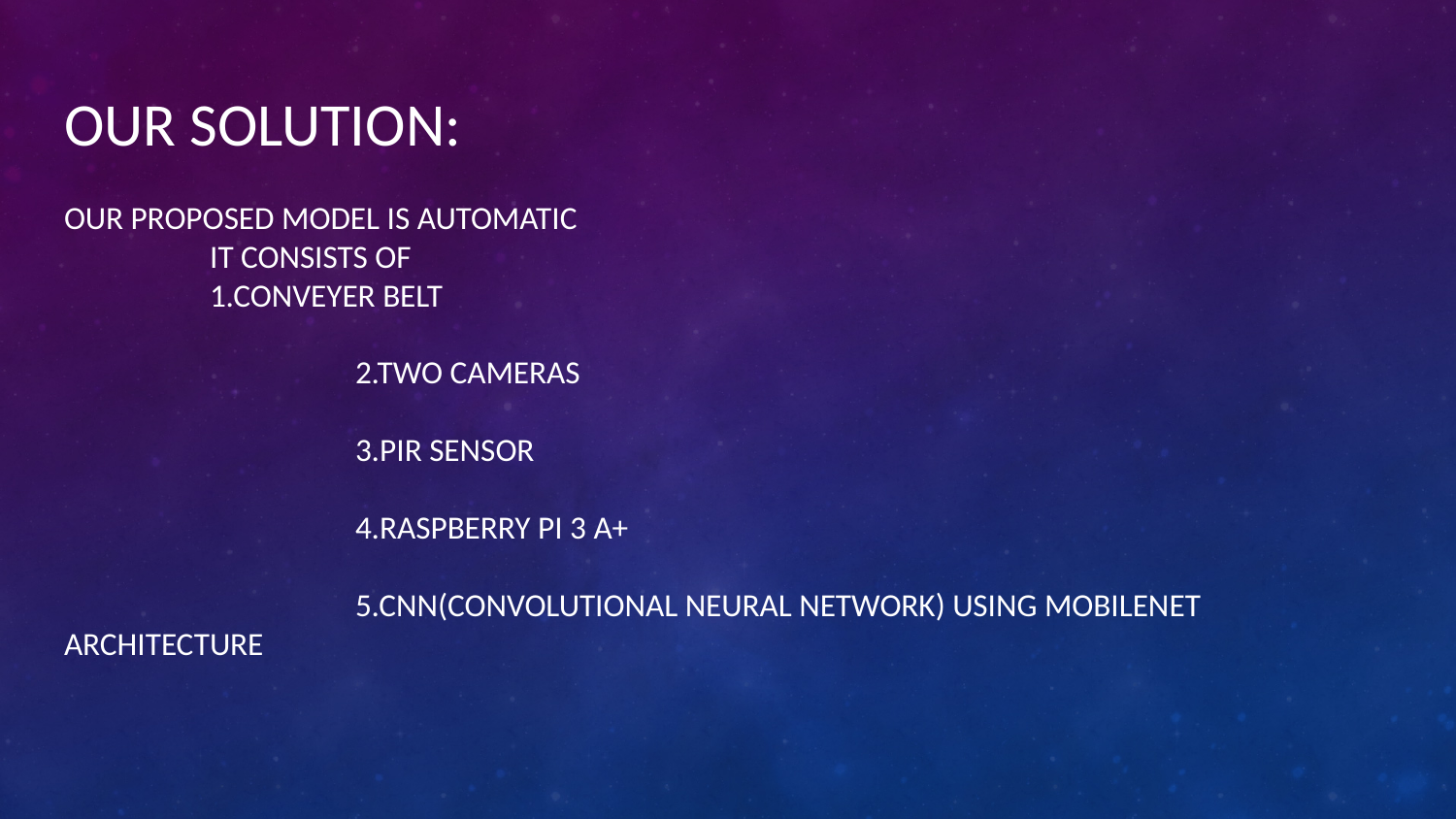

# Our solution:
Our Proposed Model is Automatic
     	It consists of
        	1.Conveyer Belt
		2.Two cameras
		3.PIR sensor
		4.Raspberry Pi 3 A+
		5.CNN(Convolutional Neural Network) using Mobilenet Architecture